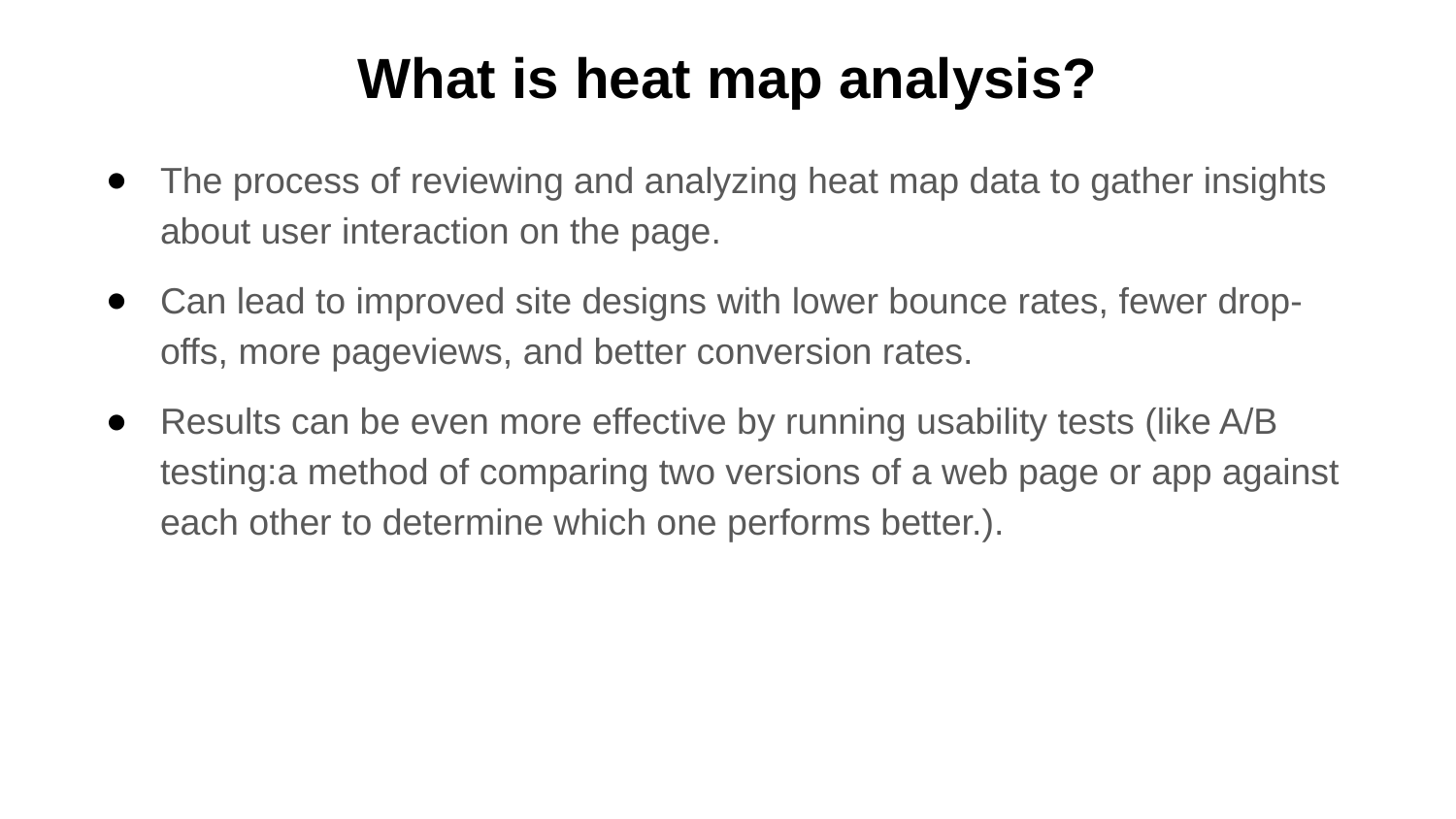

# What is heat map analysis?
The process of reviewing and analyzing heat map data to gather insights about user interaction on the page.
Can lead to improved site designs with lower bounce rates, fewer drop-offs, more pageviews, and better conversion rates.
Results can be even more effective by running usability tests (like A/B testing:a method of comparing two versions of a web page or app against each other to determine which one performs better.).